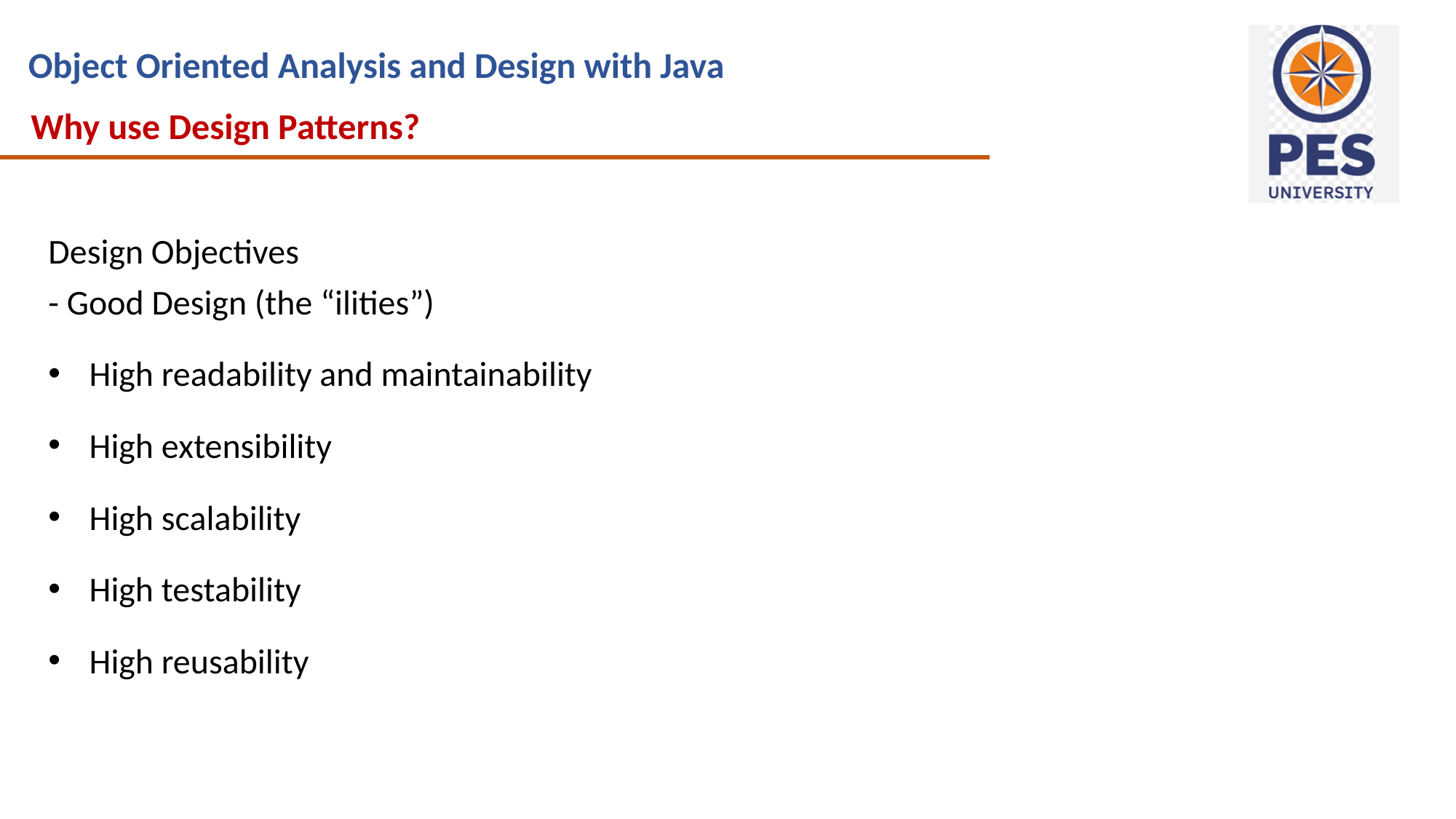

Why use Design Patterns?
Design Objectives
- Good Design (the “ilities”)
High readability and maintainability
High extensibility
High scalability
High testability
High reusability